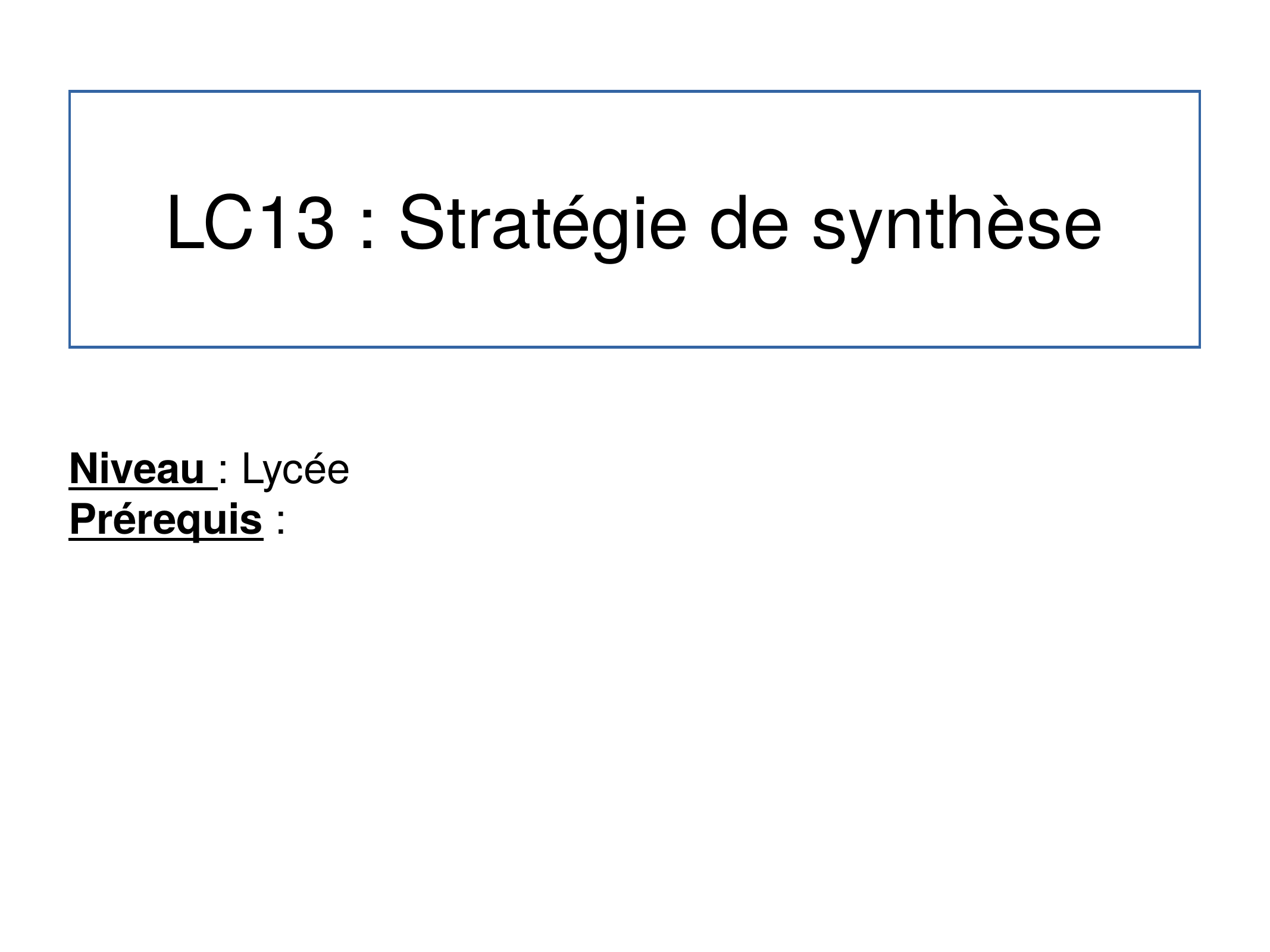

# LC13 : Stratégie de synthèse
Niveau : Lycée
Prérequis :
1